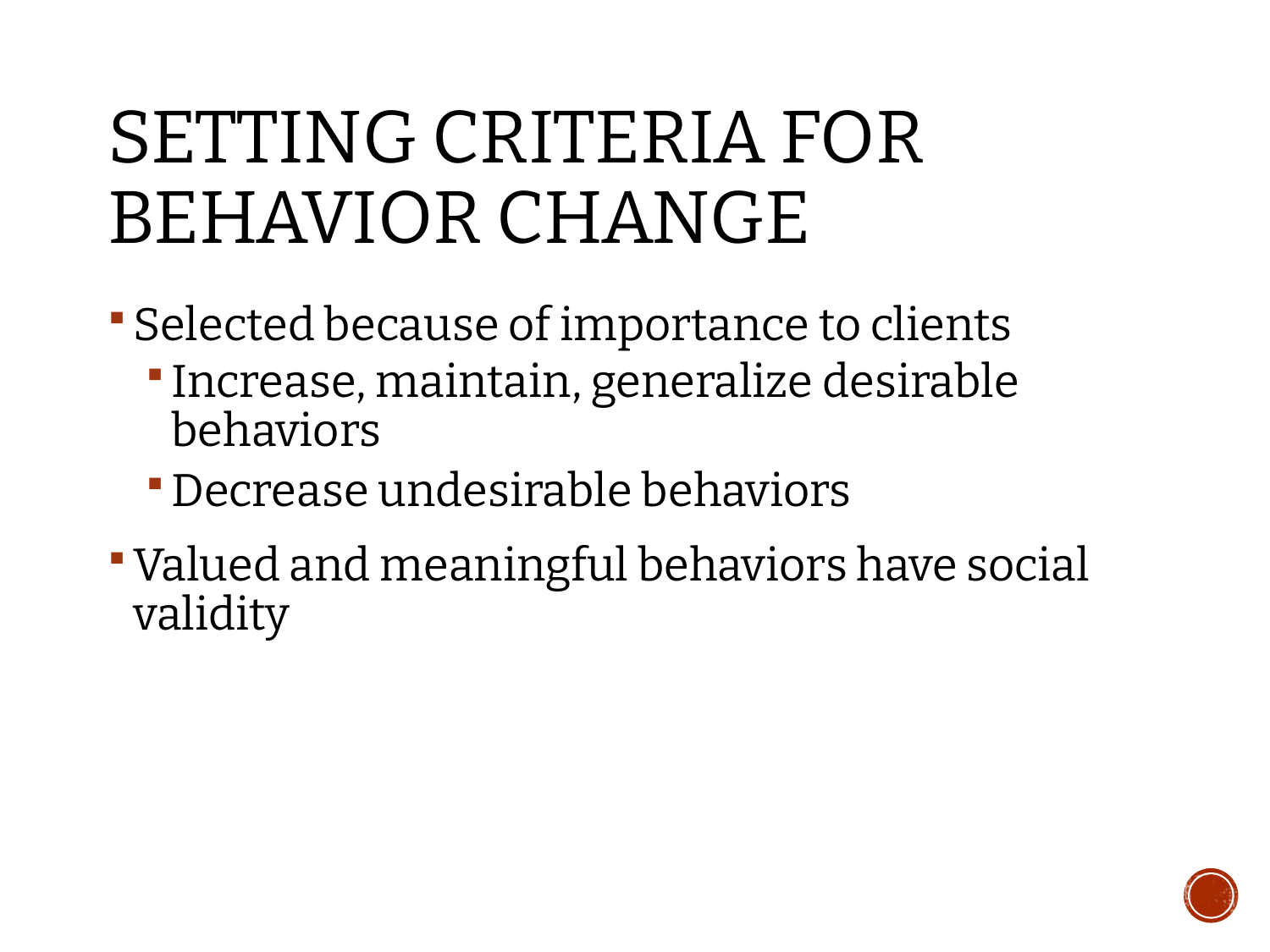

# Setting Criteria for Behavior Change
Selected because of importance to clients
Increase, maintain, generalize desirable behaviors
Decrease undesirable behaviors
Valued and meaningful behaviors have social validity